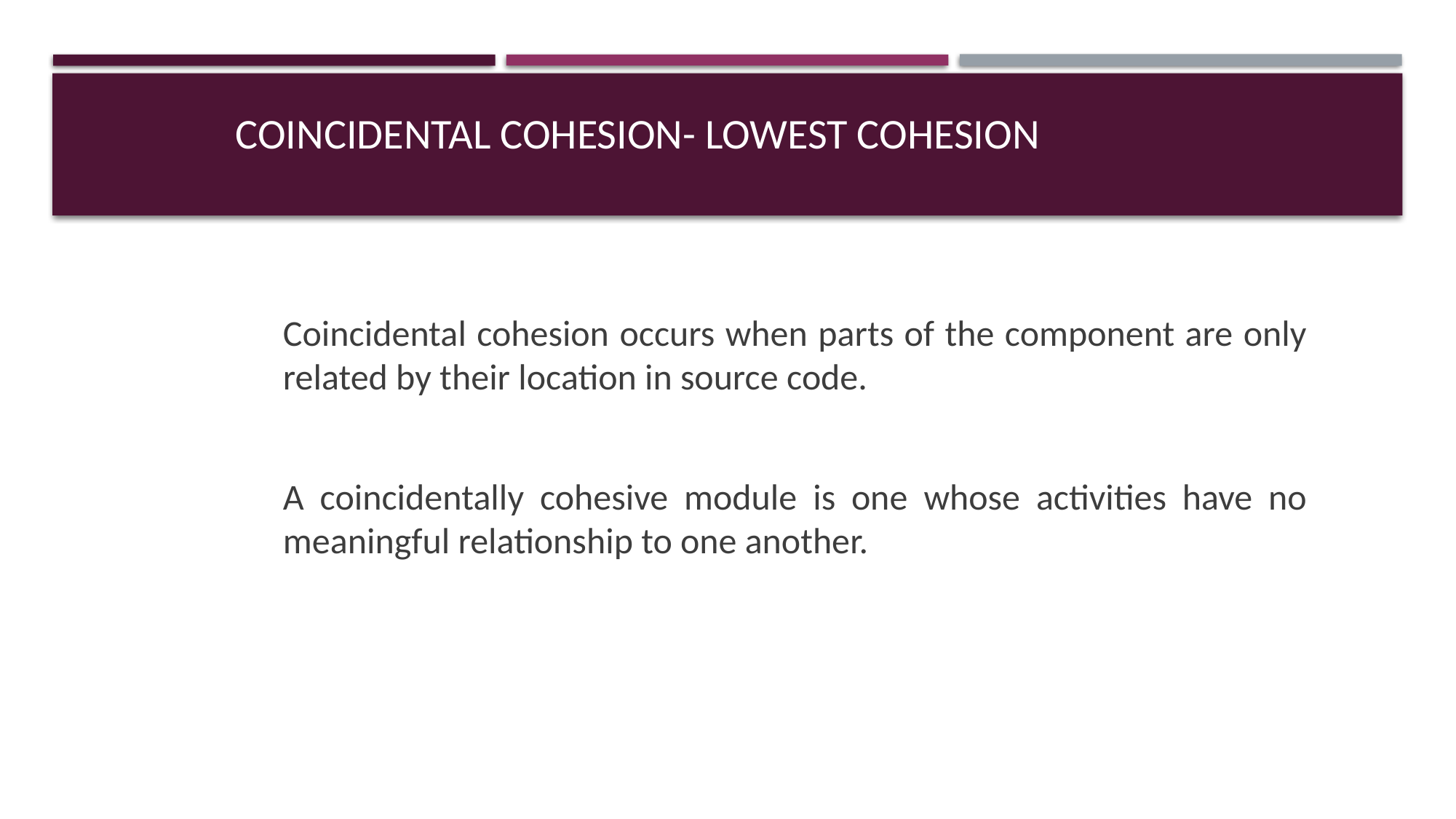

# Coincidental Cohesion- Lowest Cohesion
Coincidental cohesion occurs when parts of the component are only related by their location in source code.

A coincidentally cohesive module is one whose activities have no meaningful relationship to one another.